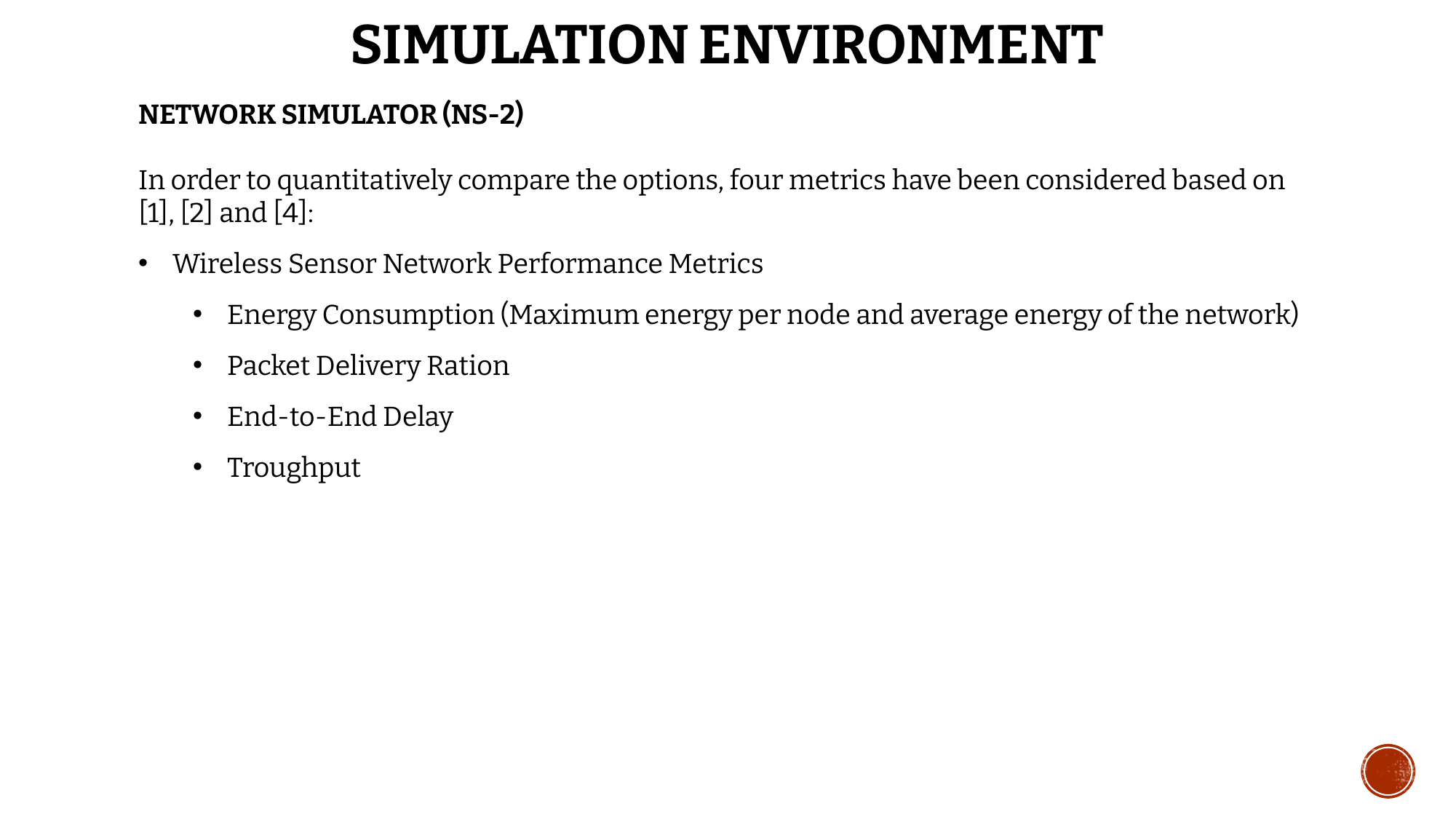

# SIMULATION ENVIRONMENT
NETWORK SIMULATOR (NS-2)
In order to quantitatively compare the options, four metrics have been considered based on [1], [2] and [4]:
Wireless Sensor Network Performance Metrics
Energy Consumption (Maximum energy per node and average energy of the network)
Packet Delivery Ration
End-to-End Delay
Troughput